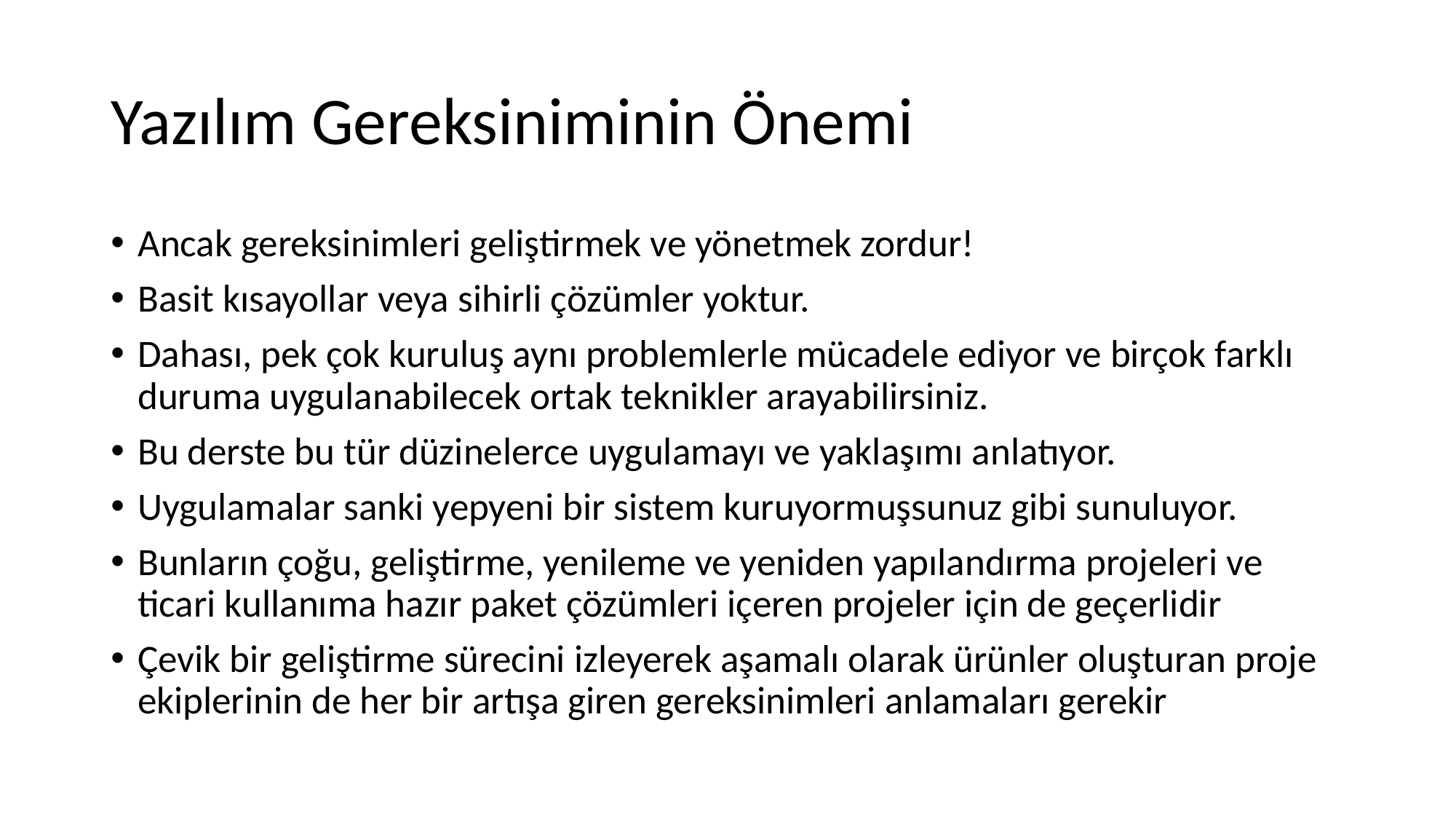

# Yazılım Gereksiniminin Önemi
Ancak gereksinimleri geliştirmek ve yönetmek zordur!
Basit kısayollar veya sihirli çözümler yoktur.
Dahası, pek çok kuruluş aynı problemlerle mücadele ediyor ve birçok farklı duruma uygulanabilecek ortak teknikler arayabilirsiniz.
Bu derste bu tür düzinelerce uygulamayı ve yaklaşımı anlatıyor.
Uygulamalar sanki yepyeni bir sistem kuruyormuşsunuz gibi sunuluyor.
Bunların çoğu, geliştirme, yenileme ve yeniden yapılandırma projeleri ve ticari kullanıma hazır paket çözümleri içeren projeler için de geçerlidir
Çevik bir geliştirme sürecini izleyerek aşamalı olarak ürünler oluşturan proje ekiplerinin de her bir artışa giren gereksinimleri anlamaları gerekir